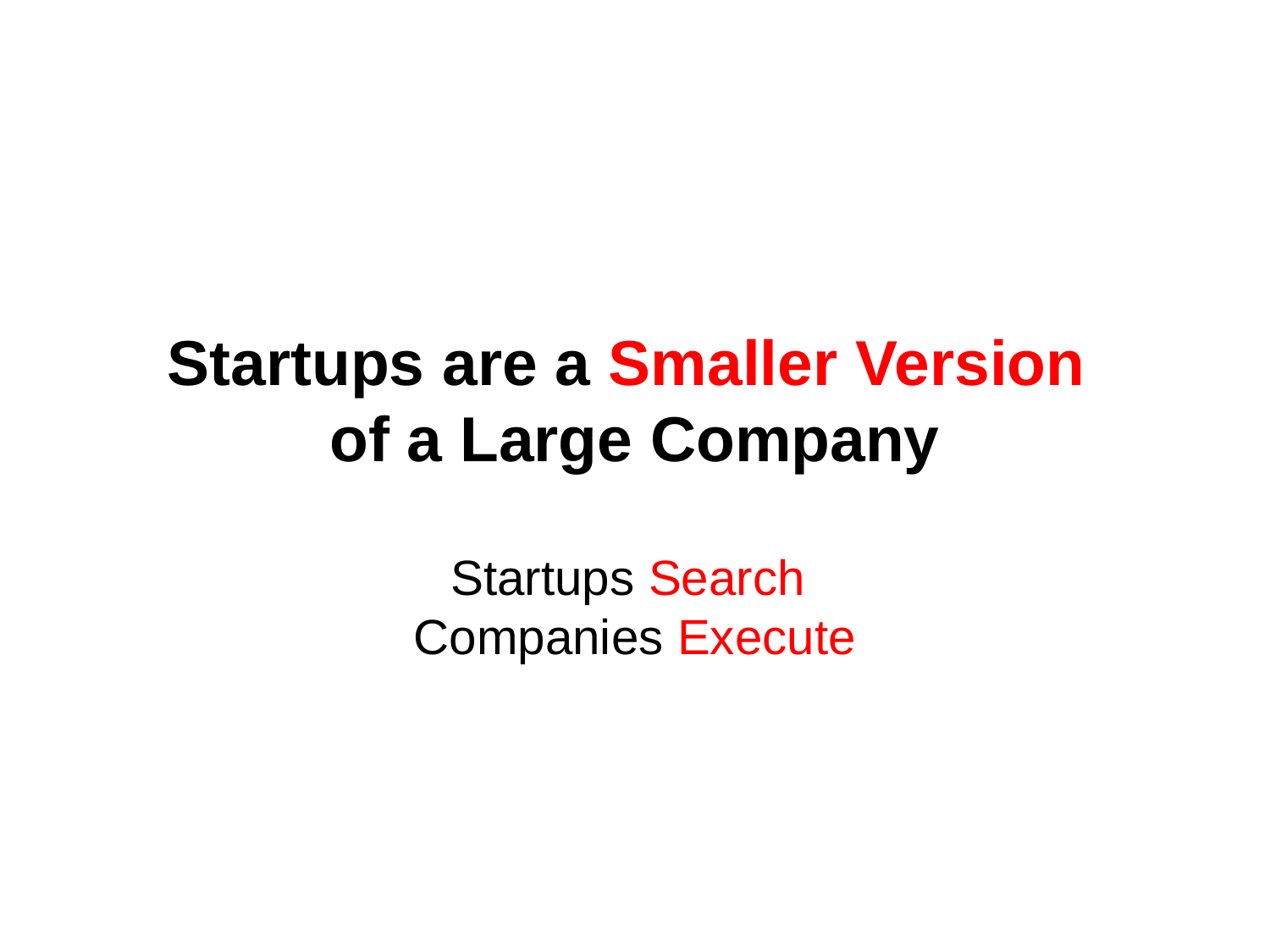

# Startups are a Smaller Version of a Large Company
Startups Search
Companies Execute